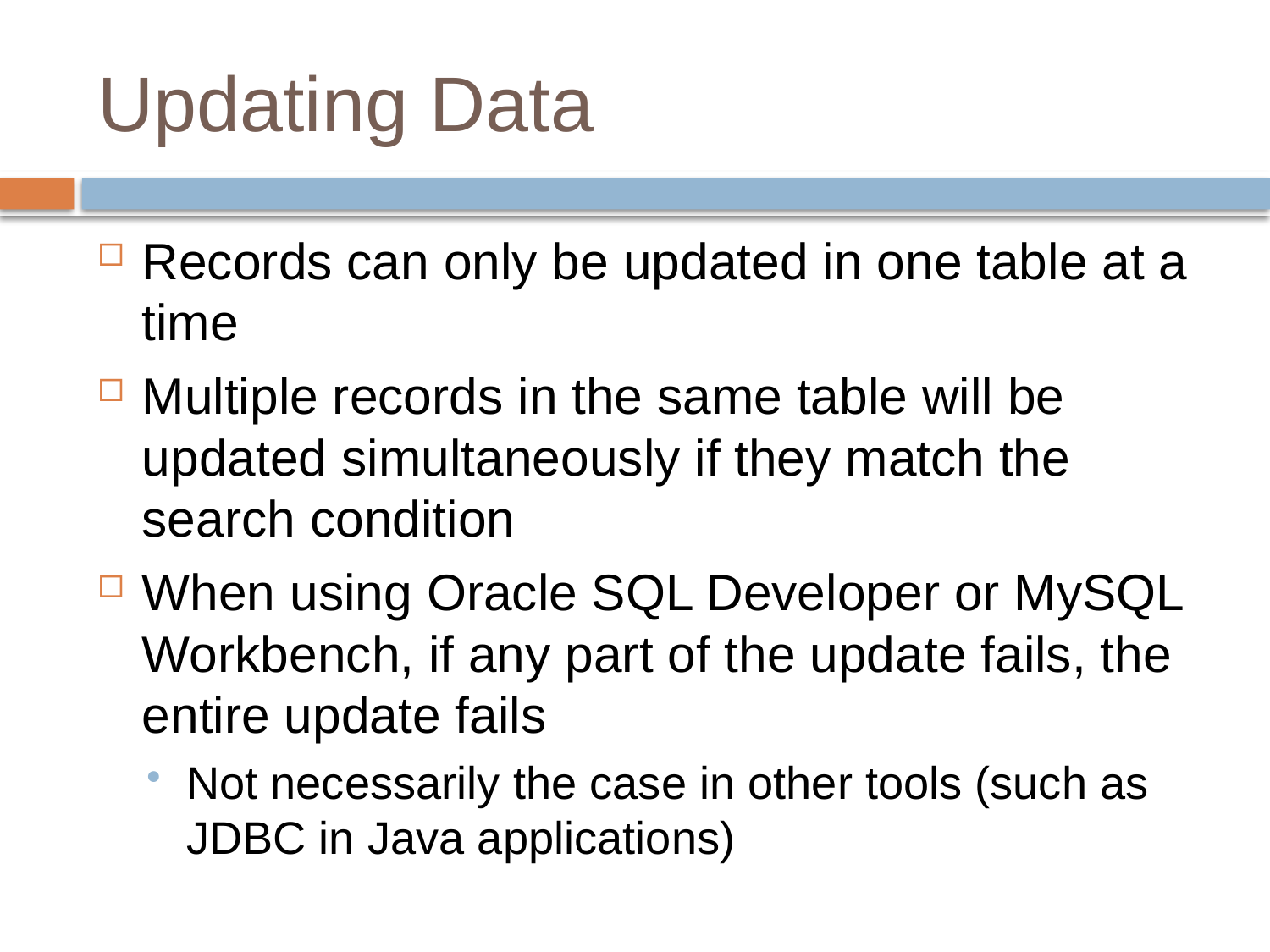

# Updating Data
Records can only be updated in one table at a time
Multiple records in the same table will be updated simultaneously if they match the search condition
When using Oracle SQL Developer or MySQL Workbench, if any part of the update fails, the entire update fails
Not necessarily the case in other tools (such as JDBC in Java applications)